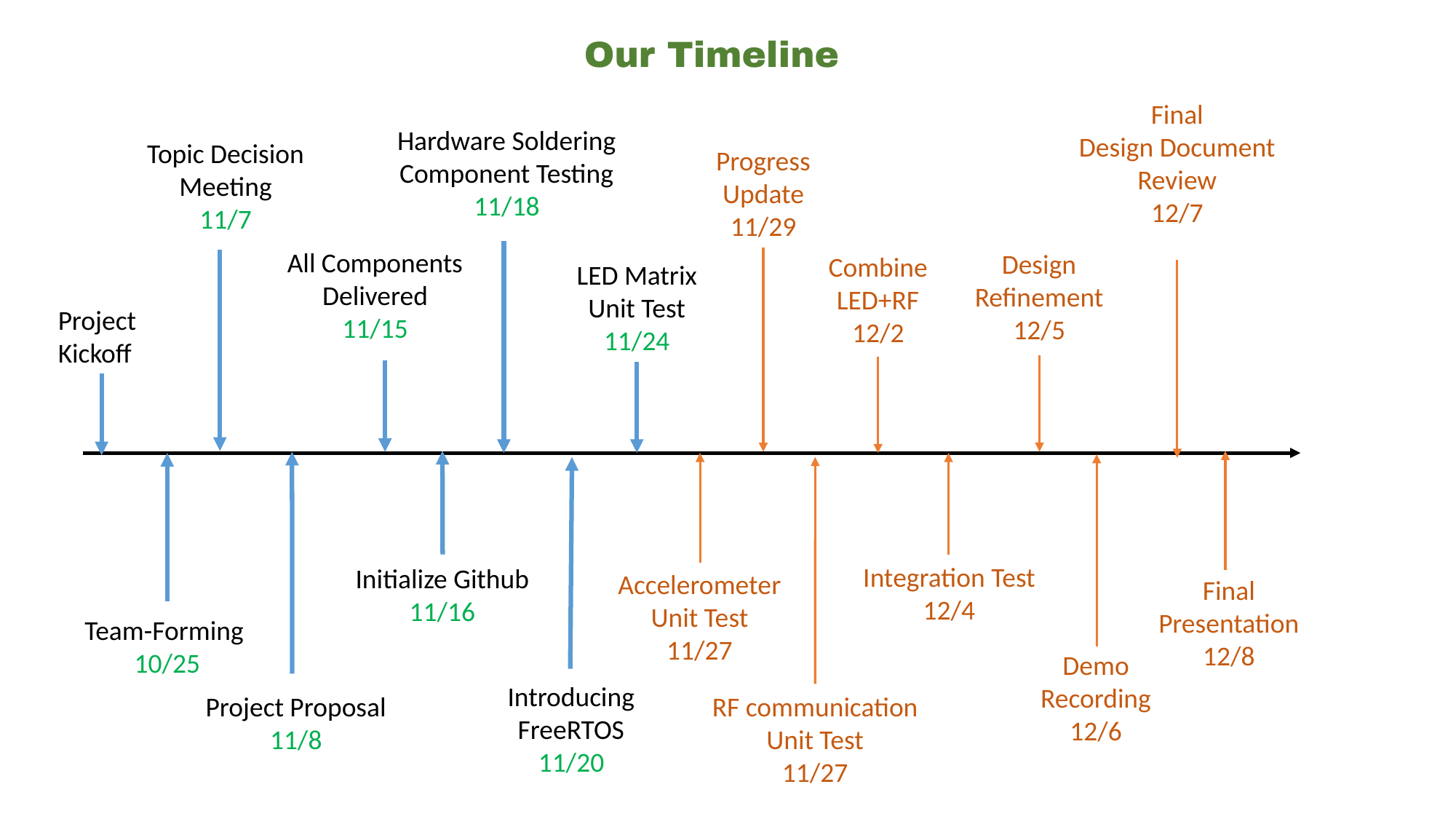

Our Timeline
Final
Design Document
Review
12/7
Hardware Soldering
Component Testing
11/18
Topic Decision
Meeting
11/7
Progress
Update
11/29
All Components
Delivered
11/15
Design
Refinement
12/5
Combine
LED+RF
12/2
LED Matrix
Unit Test
11/24
Project
Kickoff
Integration Test
12/4
Initialize Github
11/16
Accelerometer
Unit Test
11/27
Final
Presentation
12/8
Team-Forming
10/25
Demo
Recording
12/6
Introducing
FreeRTOS
11/20
RF communication
Unit Test
11/27
Project Proposal
11/8